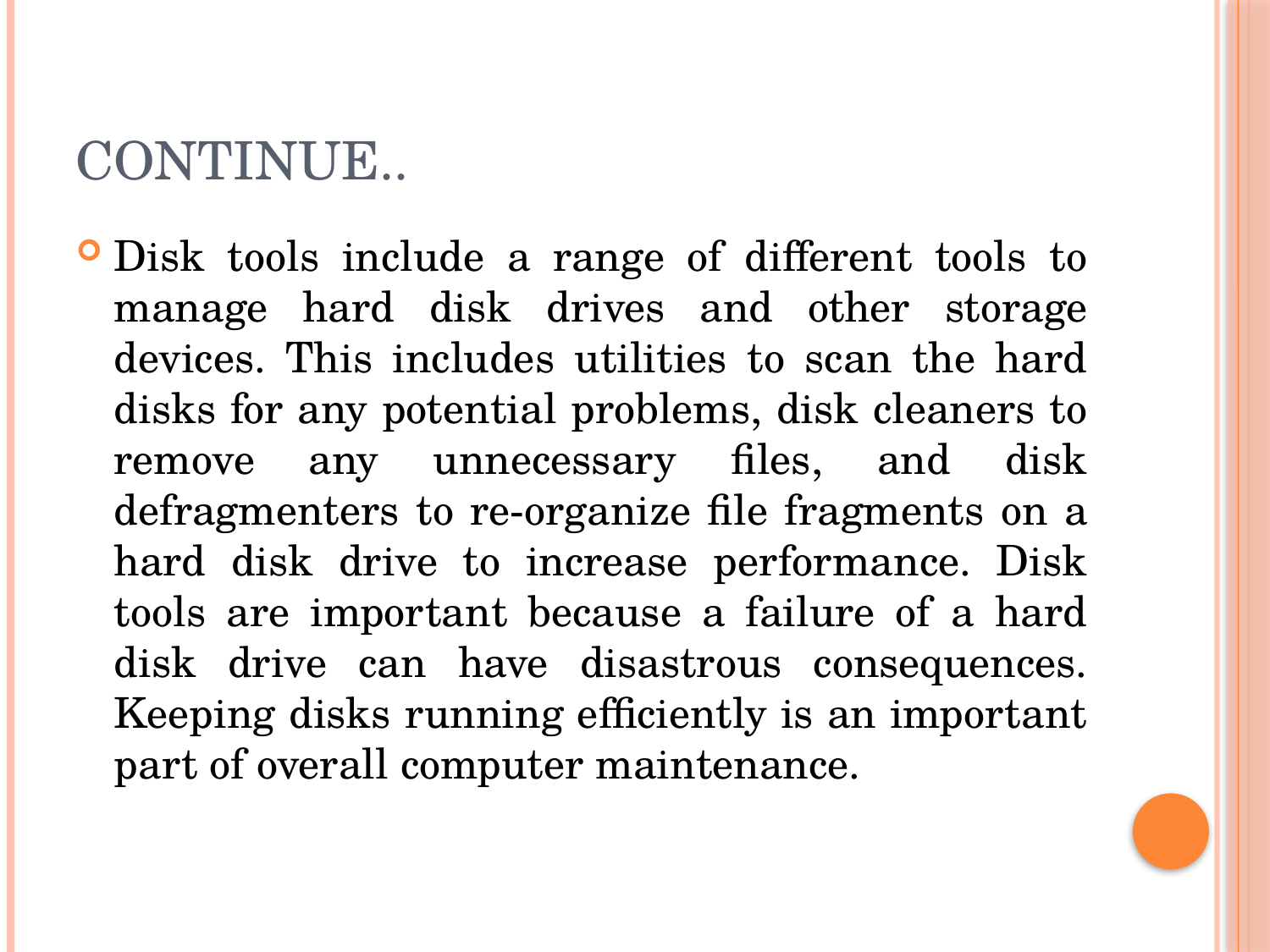

# Continue..
Disk tools include a range of different tools to manage hard disk drives and other storage devices. This includes utilities to scan the hard disks for any potential problems, disk cleaners to remove any unnecessary files, and disk defragmenters to re-organize file fragments on a hard disk drive to increase performance. Disk tools are important because a failure of a hard disk drive can have disastrous consequences. Keeping disks running efficiently is an important part of overall computer maintenance.